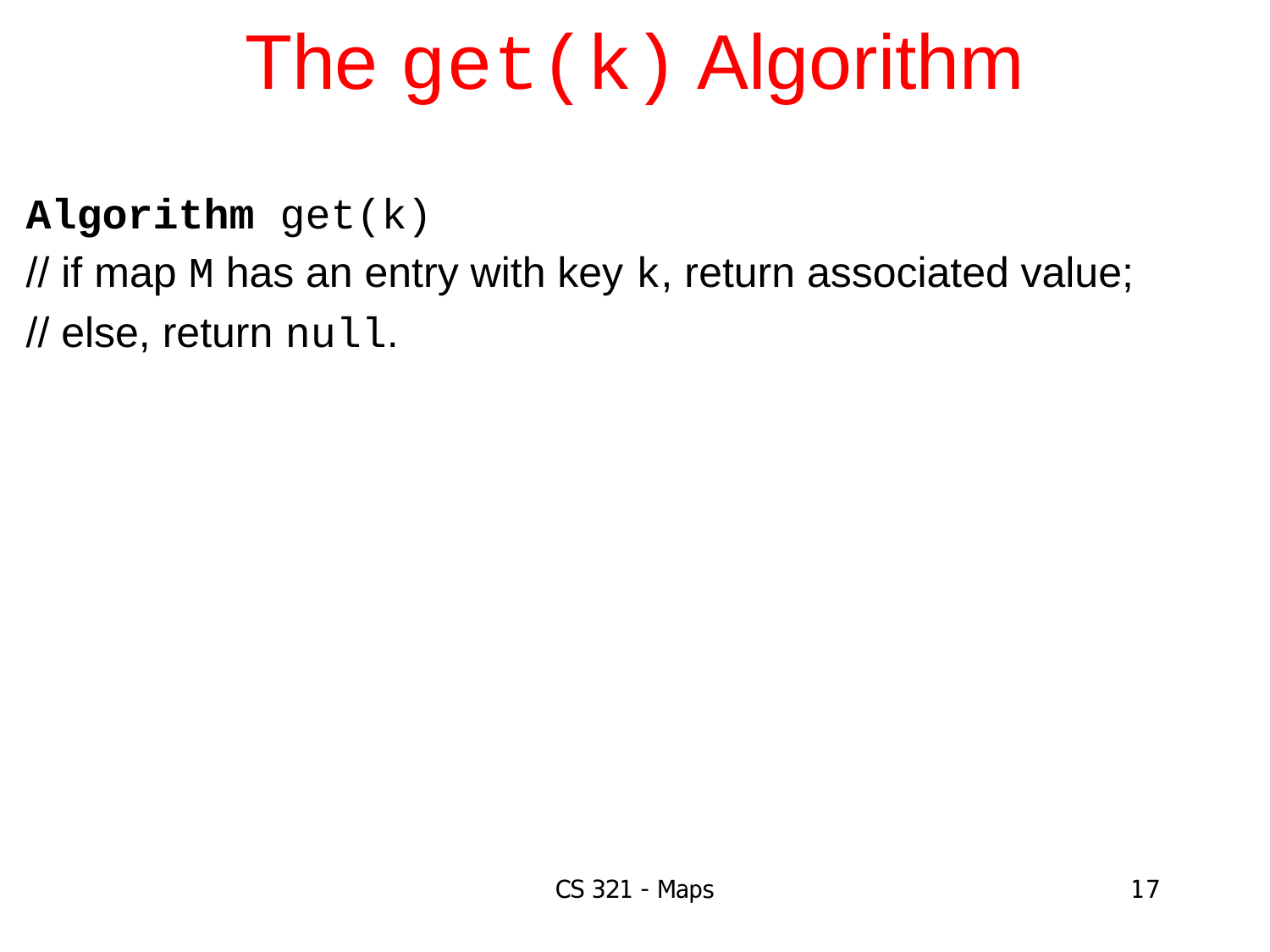

# The get(k) Algorithm
Algorithm get(k)
// if map M has an entry with key k, return associated value;
// else, return null.

CS 321 - Maps
17